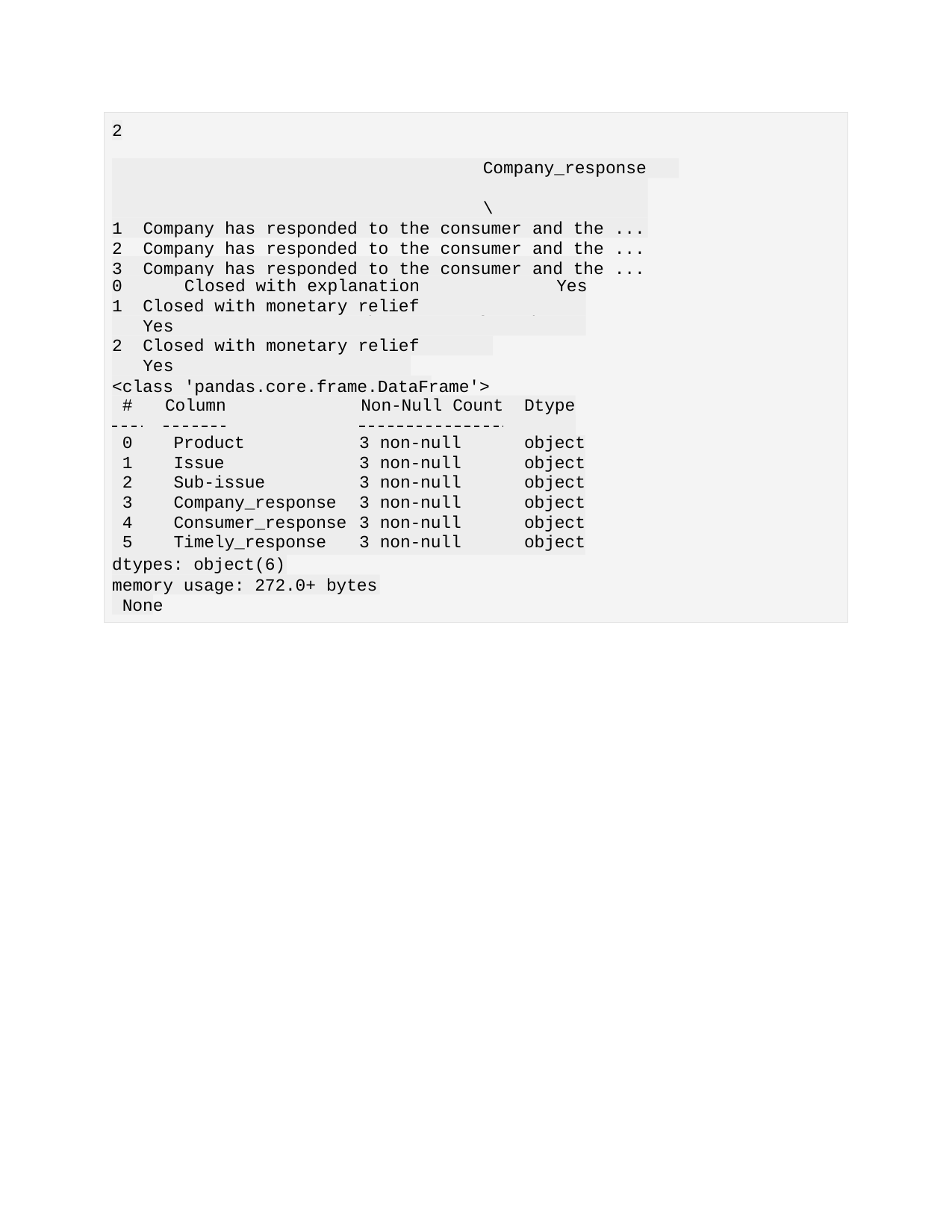

2
Company_response	\
Company has responded to the consumer and the ...
Company has responded to the consumer and the ...
Company has responded to the consumer and the ...
Consumer_response Timely_response
0
Closed with explanation	Yes

Closed with monetary relief	Yes
Closed with monetary relief	Yes
<class 'pandas.core.frame.DataFrame'>  RangeIndex: 3 entries, 0 to 2
Data columns (total 6 columns):

#	Column	Non-Null Count
Dtype

| 0 Product | 3 non-null |  | object |
| --- | --- | --- | --- |
| 1 Issue | 3 non-null |  | object |
| 2 Sub-issue | 3 non-null |  | object |
| 3 Company\_response | 3 non-null |  | object |
| 4 Consumer\_response | 3 non-null |  | object |
| 5 Timely\_response | 3 non-null |  | object |
dtypes: object(6)
memory usage: 272.0+ bytes  None